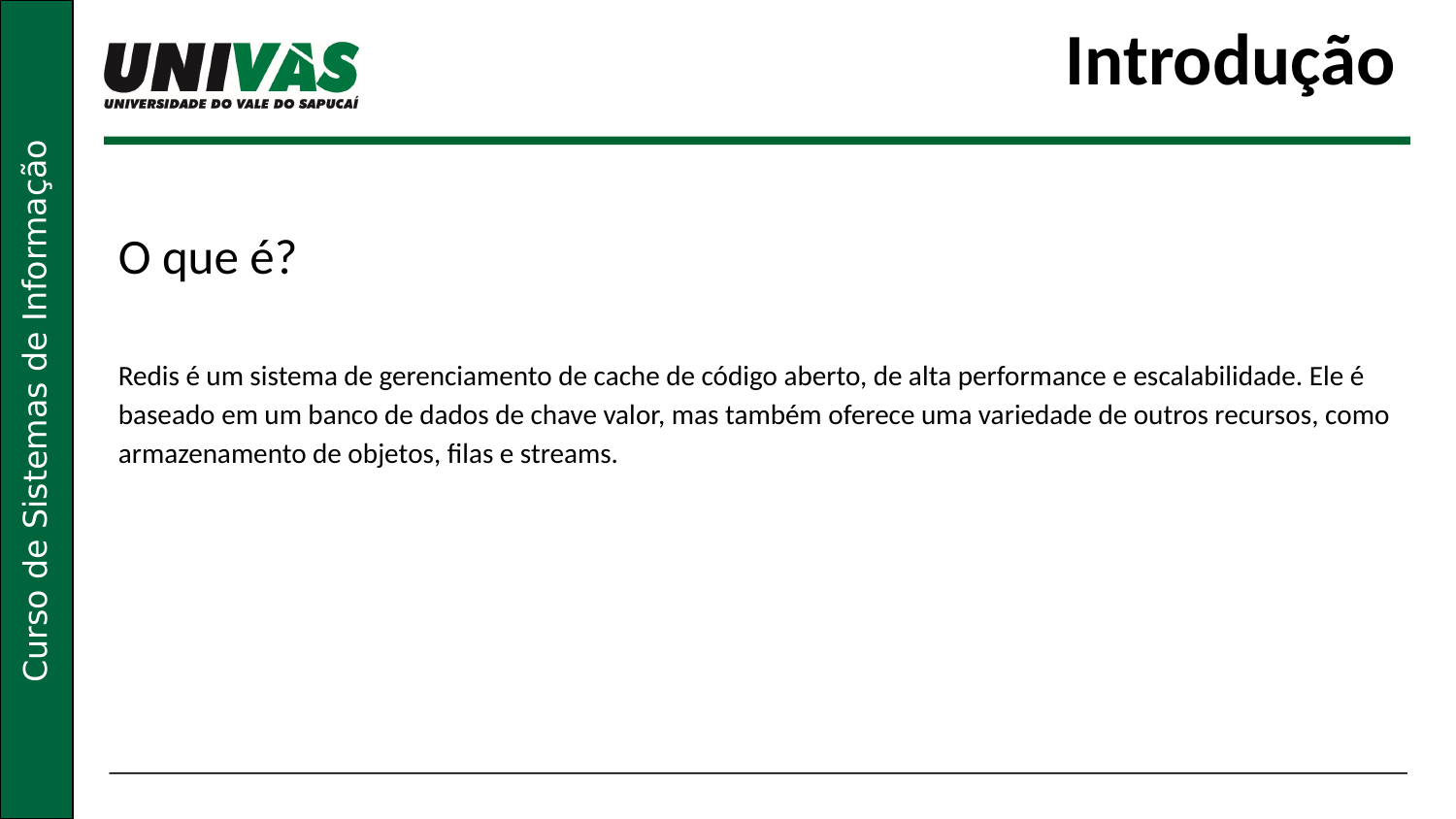

Introdução

O que é?

Redis é um sistema de gerenciamento de cache de código aberto, de alta performance e escalabilidade. Ele é baseado em um banco de dados de chave valor, mas também oferece uma variedade de outros recursos, como armazenamento de objetos, filas e streams.

​